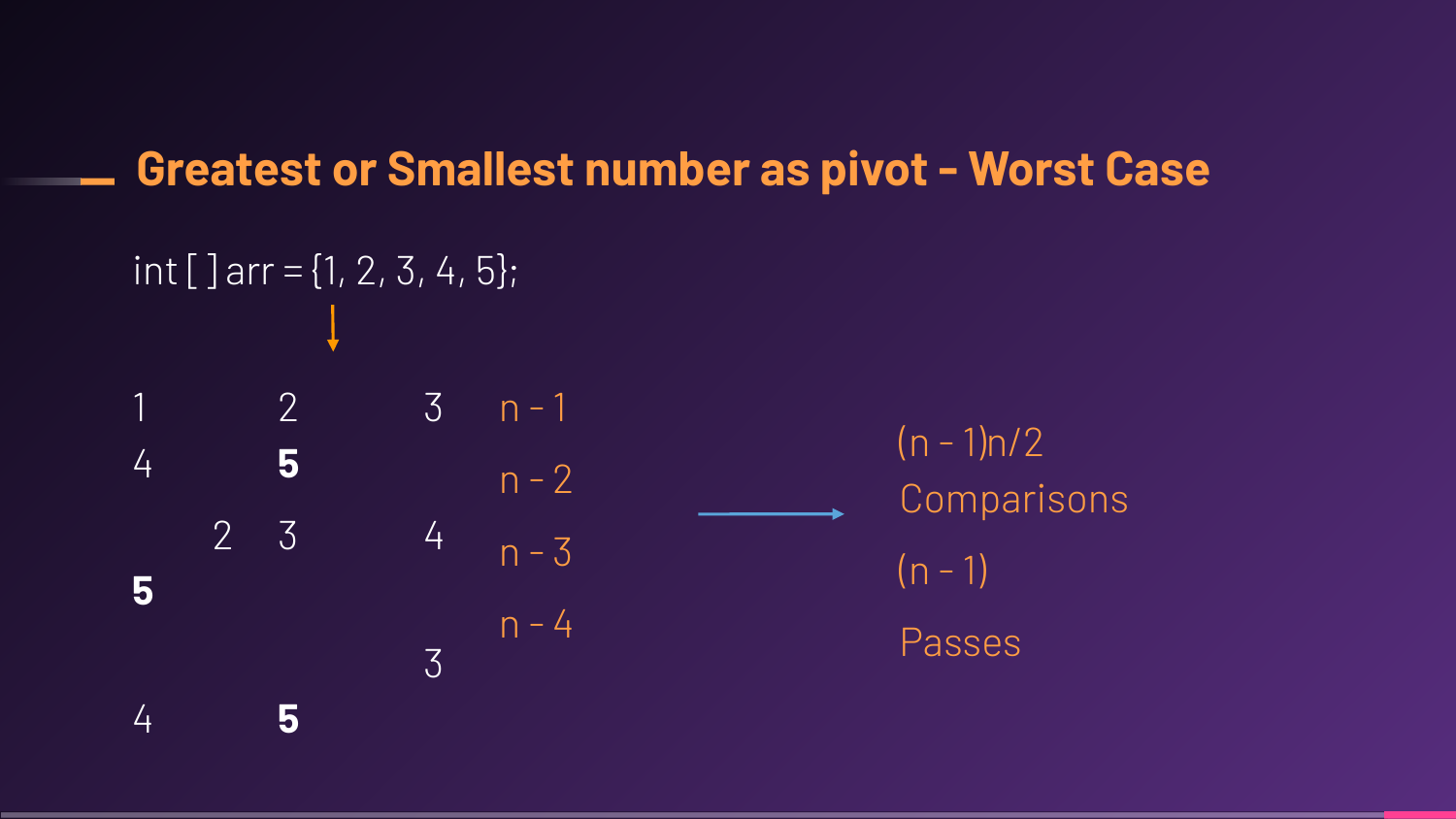

# Greatest or Smallest number as pivot - Worst Case
int [] arr = {1, 2, 3, 4, 5};

1	2	3	4	5
          2	3	4	5
		3	4	5
			4	5

n - 1
n - 2
n - 3
n - 4

(n - 1)n/2	      Comparisons
(n - 1)
Passes